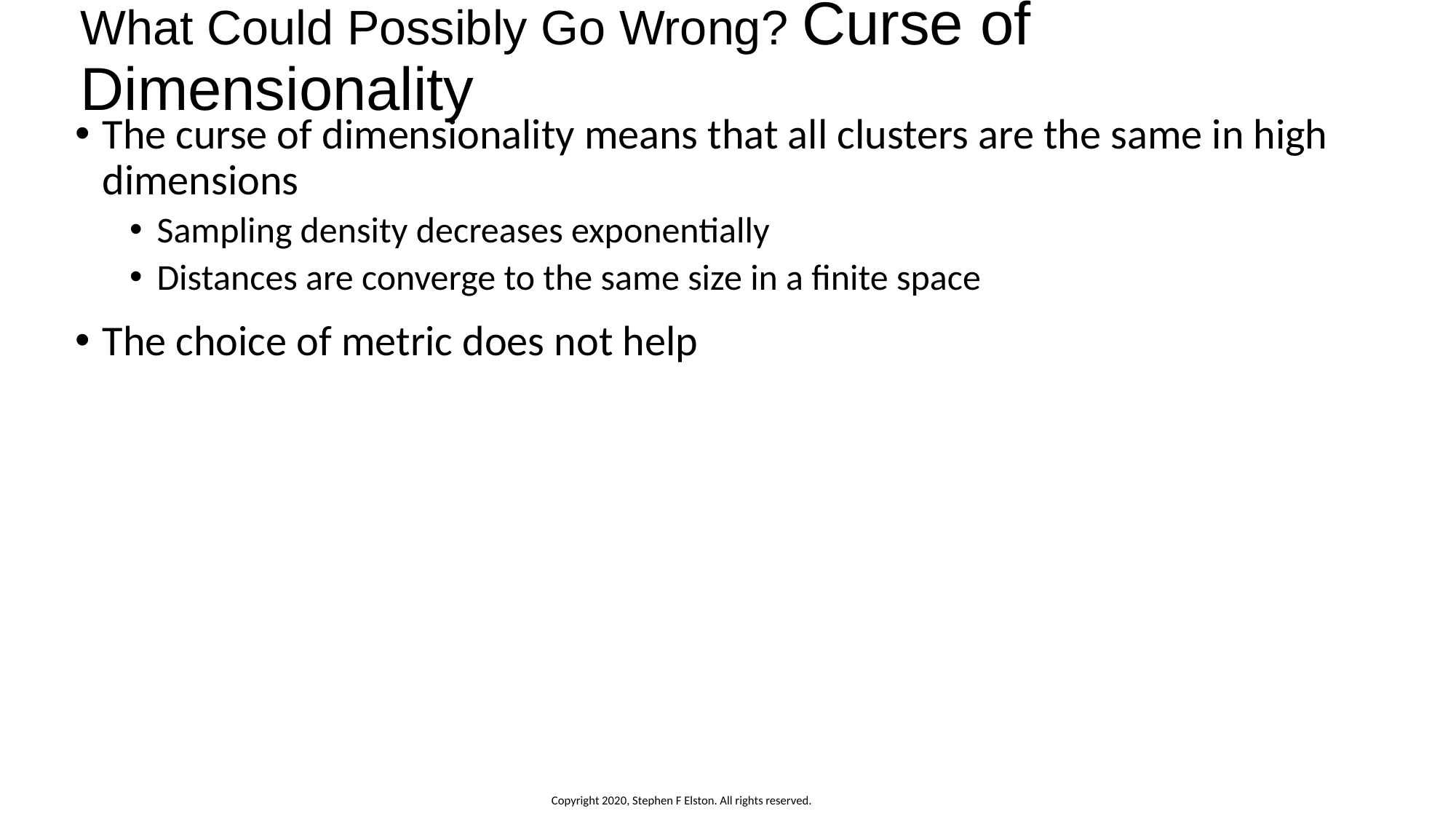

# What Could Possibly Go Wrong? Curse of Dimensionality
The curse of dimensionality means that all clusters are the same in high dimensions
Sampling density decreases exponentially
Distances are converge to the same size in a finite space
The choice of metric does not help
Copyright 2020, Stephen F Elston. All rights reserved.